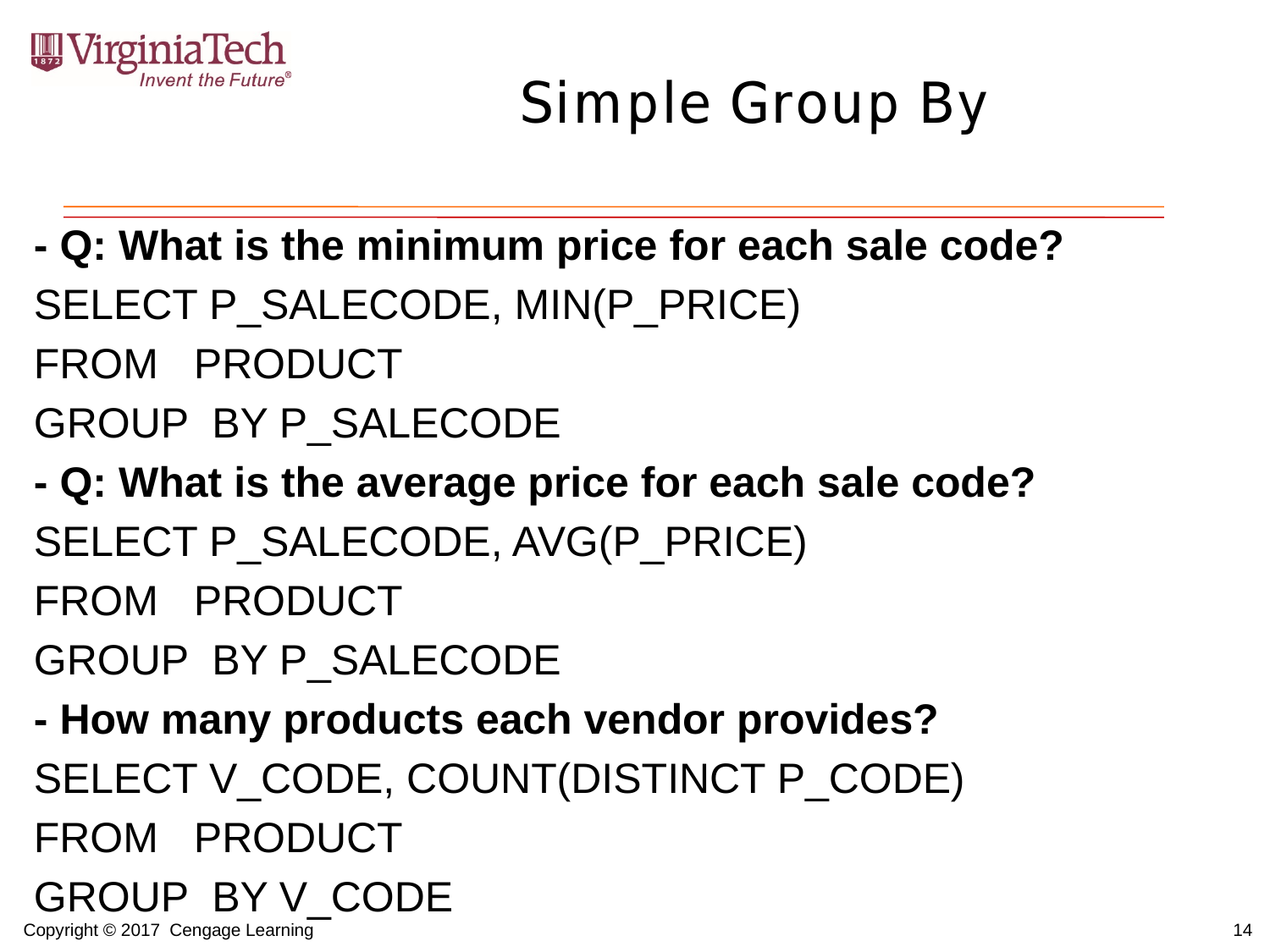

# Simple Group By
- Q: What is the minimum price for each sale code?
SELECT P_SALECODE, MIN(P_PRICE)
FROM   PRODUCT
GROUP  BY P_SALECODE
- Q: What is the average price for each sale code?
SELECT P_SALECODE, AVG(P_PRICE)
FROM   PRODUCT
GROUP  BY P_SALECODE
- How many products each vendor provides?
SELECT V_CODE, COUNT(DISTINCT P_CODE)
FROM   PRODUCT
GROUP  BY V_CODE

14
Copyright © 2017  Cengage Learning